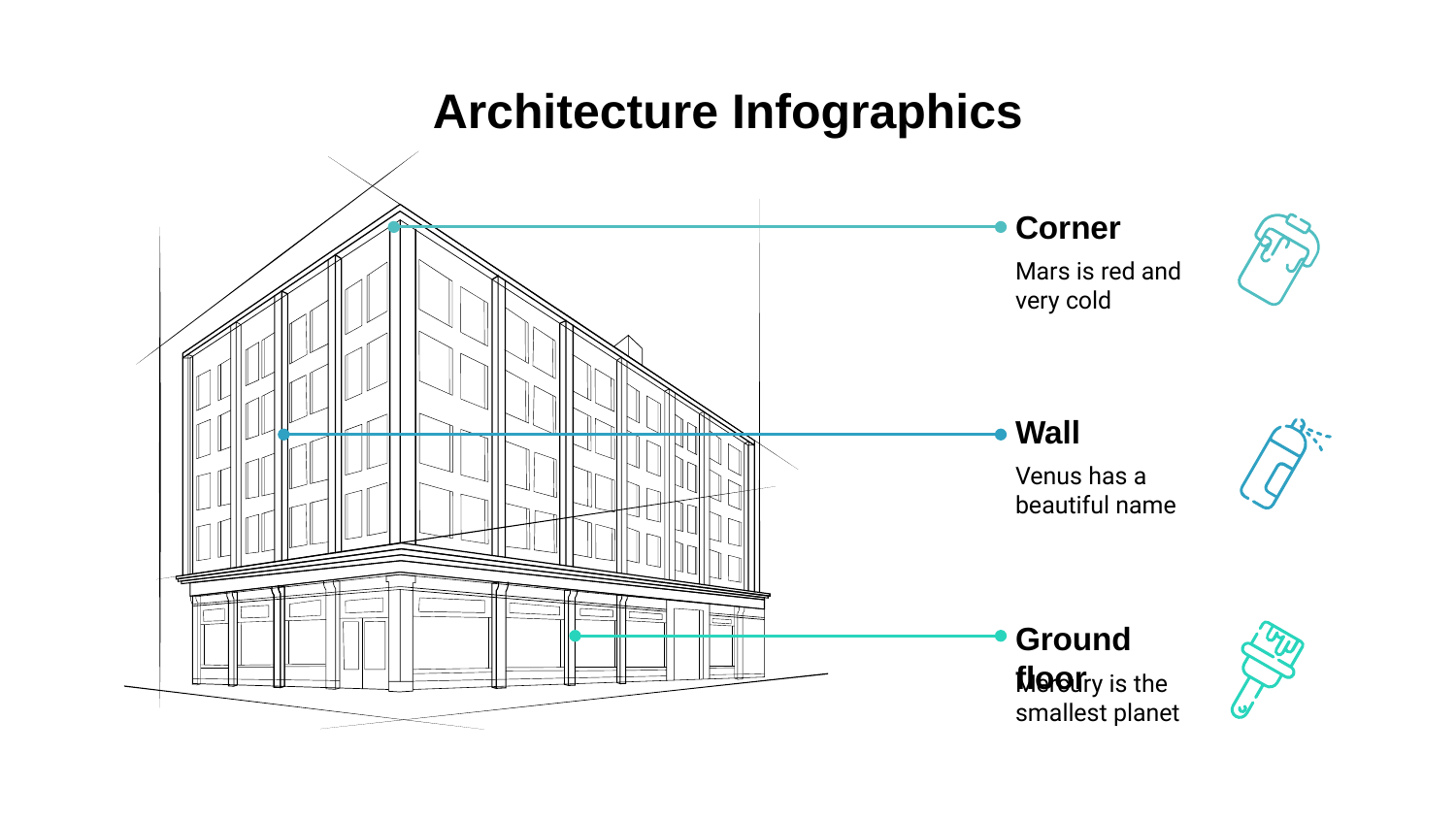

# Architecture Infographics

Corner

Mars is red and very cold
Wall

Venus has a beautiful name
Ground floor

Mercury is the smallest planet